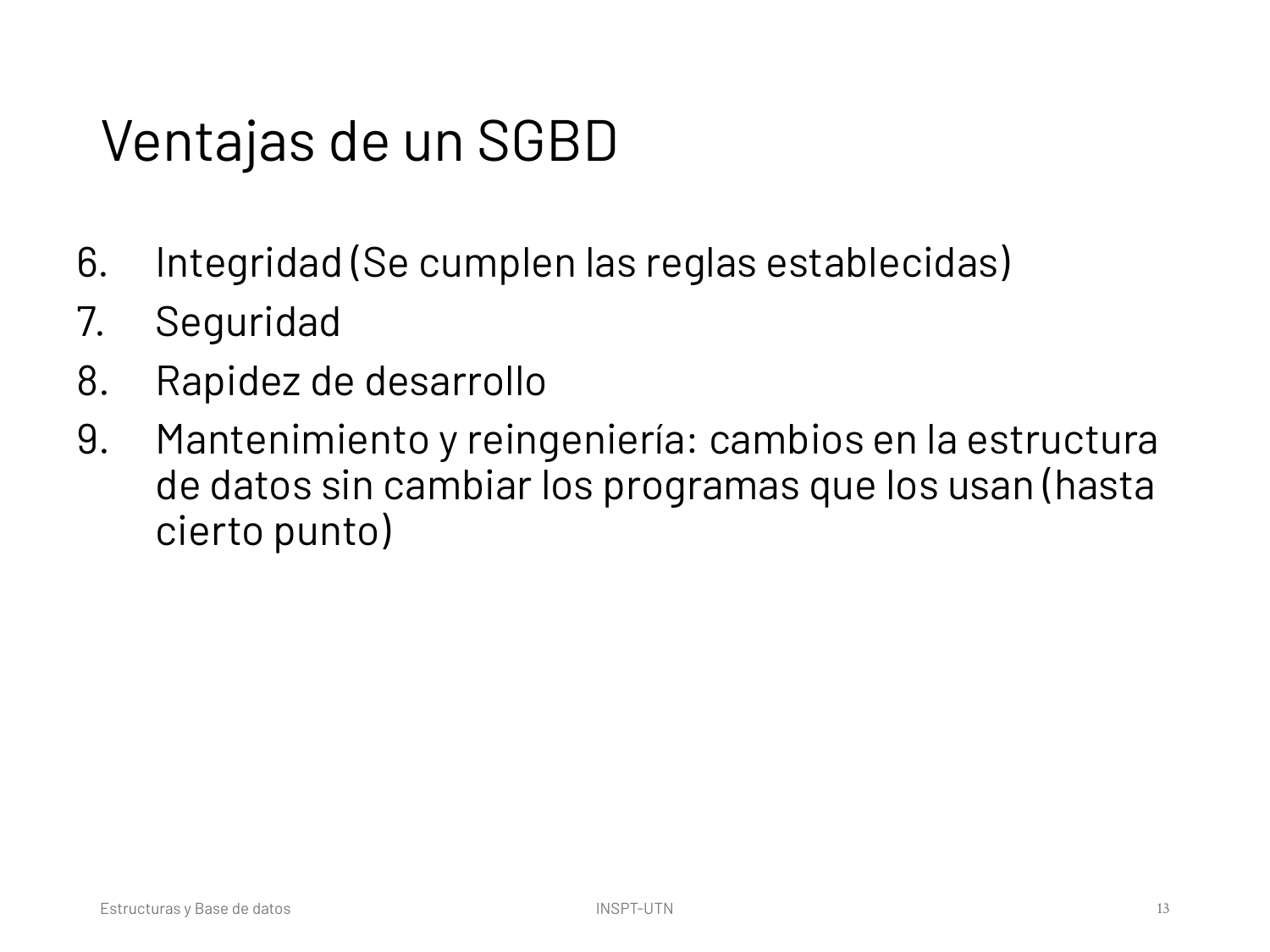

# Ventajas de un SGBD
Integridad (Se cumplen las reglas establecidas)
Seguridad
Rapidez de desarrollo
Mantenimiento y reingeniería: cambios en la estructura de datos sin cambiar los programas que los usan (hasta cierto punto)
Estructuras y Base de datos
INSPT-UTN
13